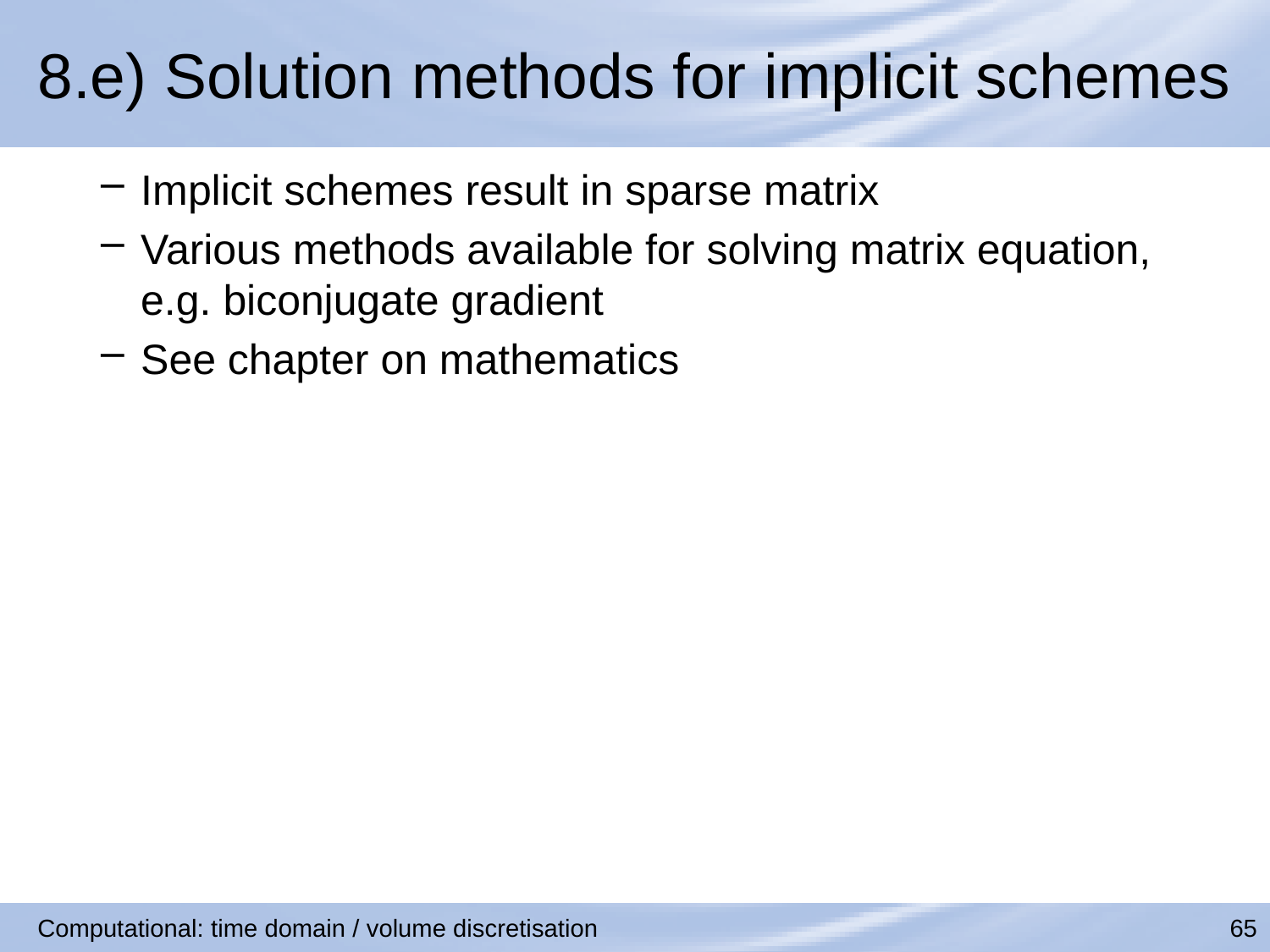

# 8.e) Solution methods for implicit schemes
Implicit schemes result in sparse matrix
Various methods available for solving matrix equation, e.g. biconjugate gradient
See chapter on mathematics
Computational: time domain / volume discretisation
65